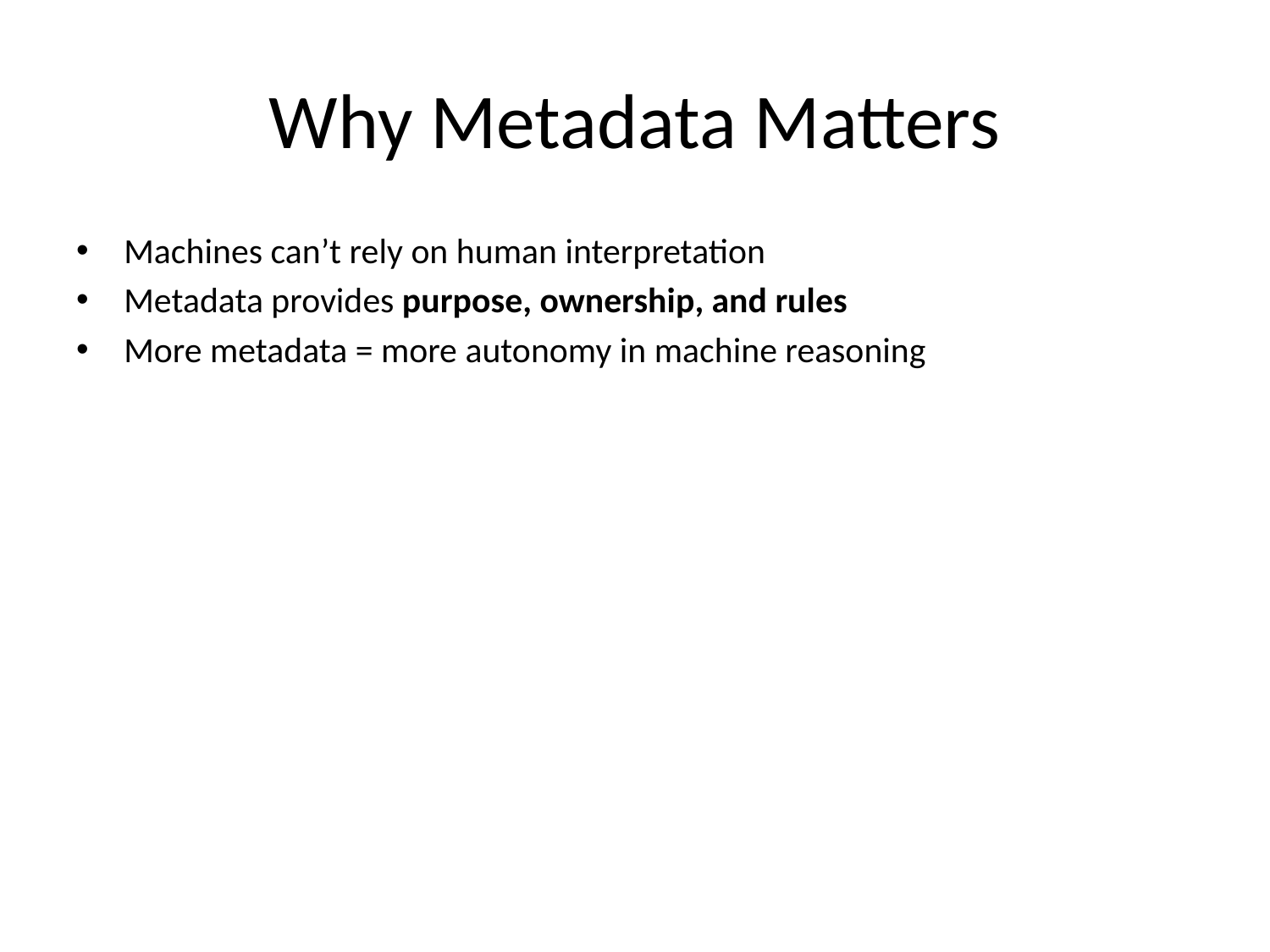

# Why Metadata Matters
Machines can’t rely on human interpretation
Metadata provides purpose, ownership, and rules
More metadata = more autonomy in machine reasoning